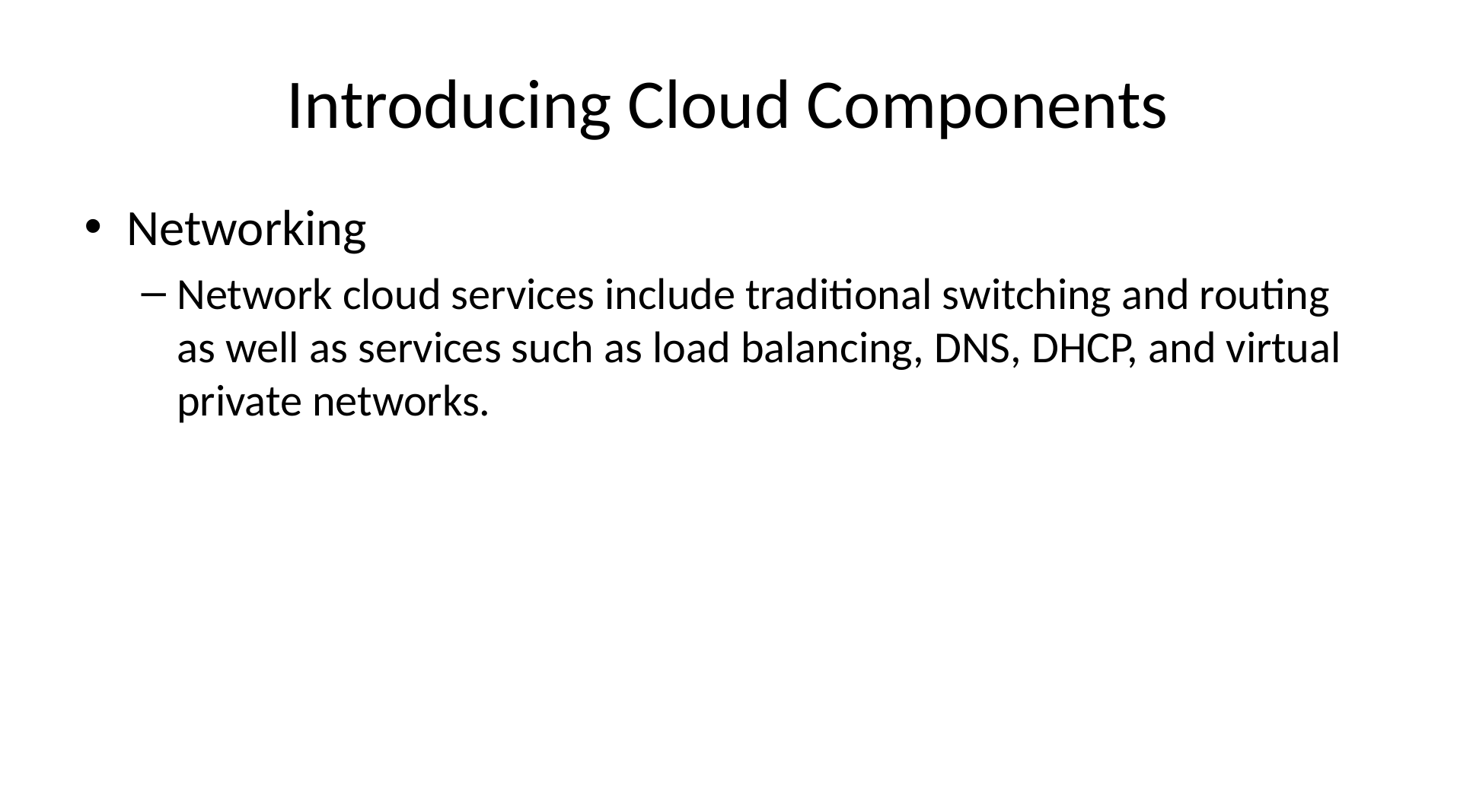

# Introducing Cloud Components
Networking
Network cloud services include traditional switching and routing as well as services such as load balancing, DNS, DHCP, and virtual private networks.